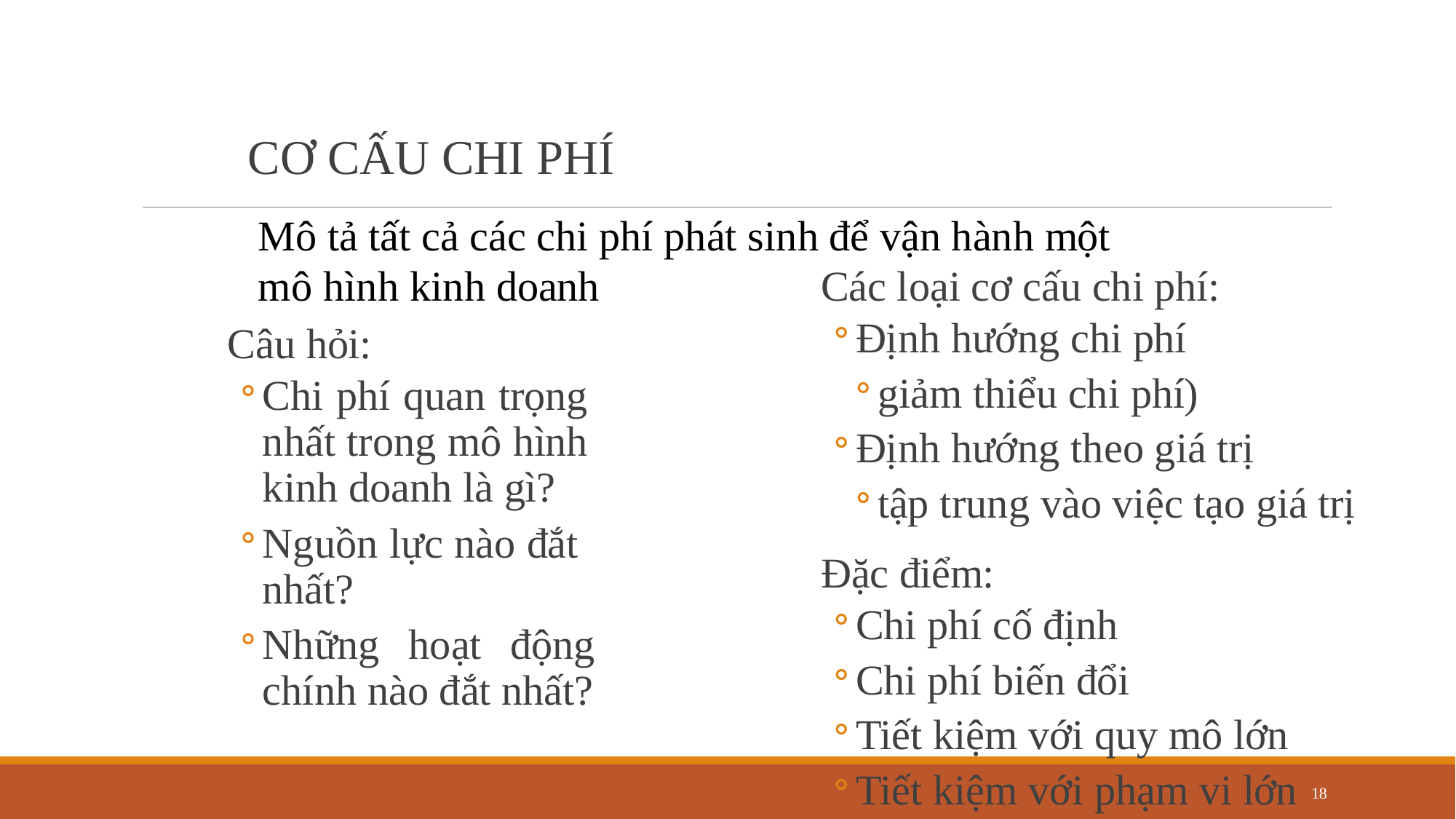

# CƠ CẤU CHI PHÍ
Mô tả tất cả các chi phí phát sinh để vận hành một
mô hình kinh doanh Câu hỏi:
Chi phí quan trọng nhất trong mô hình kinh doanh là gì?
Nguồn lực nào đắt nhất?
Những hoạt động chính nào đắt nhất?
Các loại cơ cấu chi phí:
Định hướng chi phí
giảm thiểu chi phí)
Định hướng theo giá trị
tập trung vào việc tạo giá trị
Đặc điểm:
Chi phí cố định
Chi phí biến đổi
Tiết kiệm với quy mô lớn
Tiết kiệm với phạm vi lớn
18